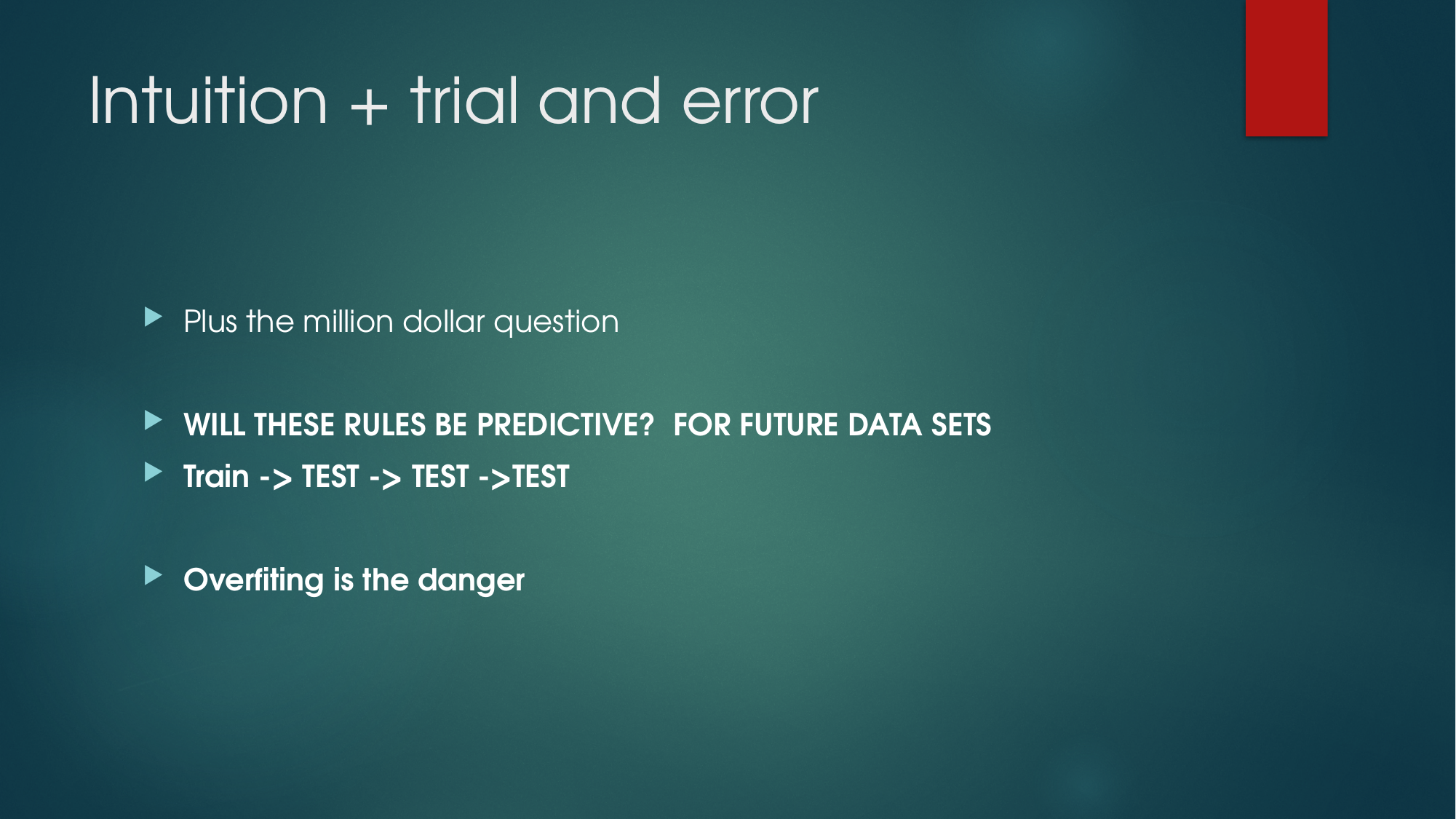

# Intuition + trial and error

Plus the million dollar question

WILL THESE RULES BE PREDICTIVE?  FOR FUTURE DATA SETS
Train -> TEST -> TEST ->TEST

Overfiting is the danger